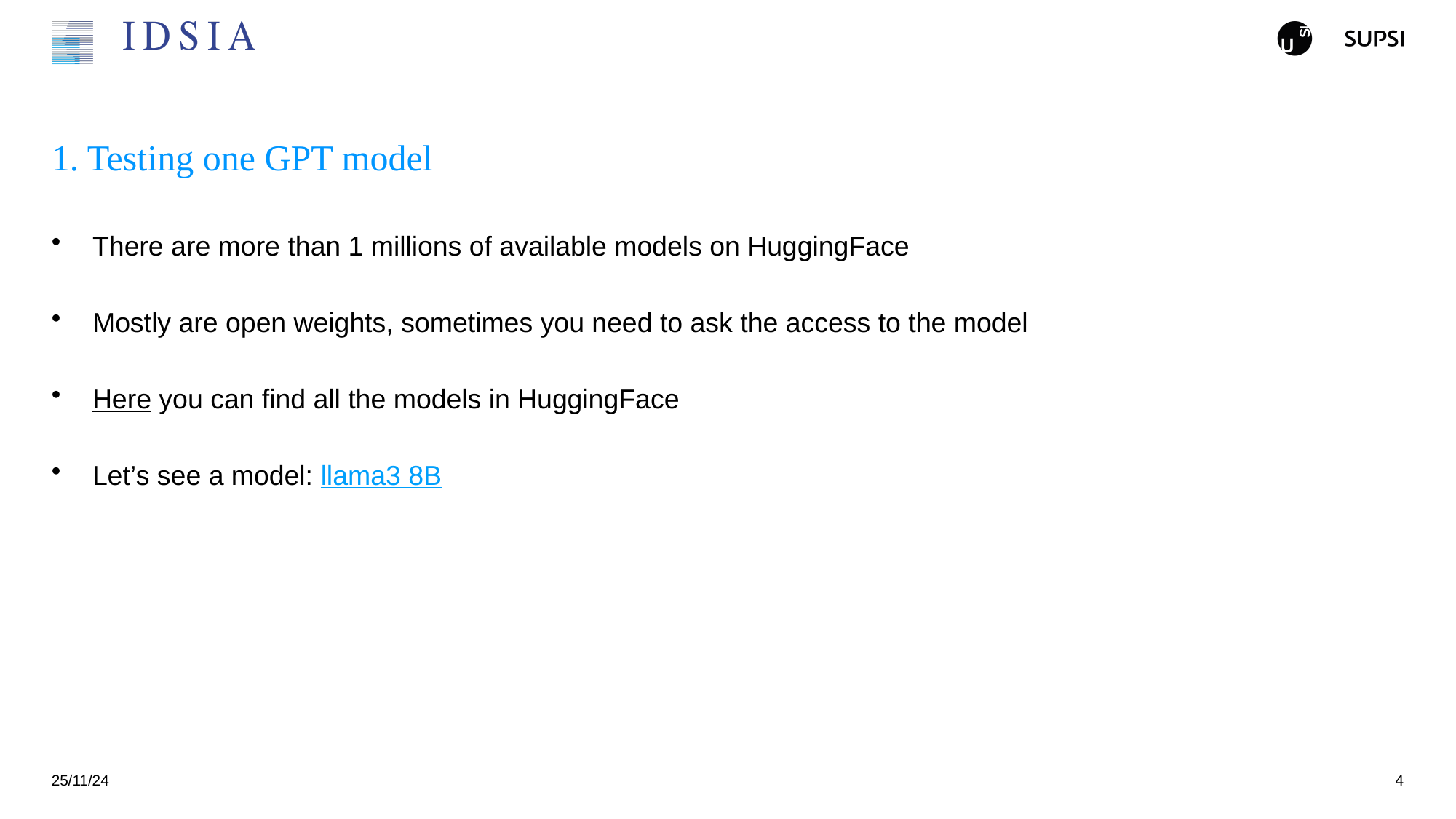

# 1. Testing one GPT model
There are more than 1 millions of available models on HuggingFace

Mostly are open weights, sometimes you need to ask the access to the model

Here you can find all the models in HuggingFace

Let’s see a model: llama3 8B

25/11/24
4